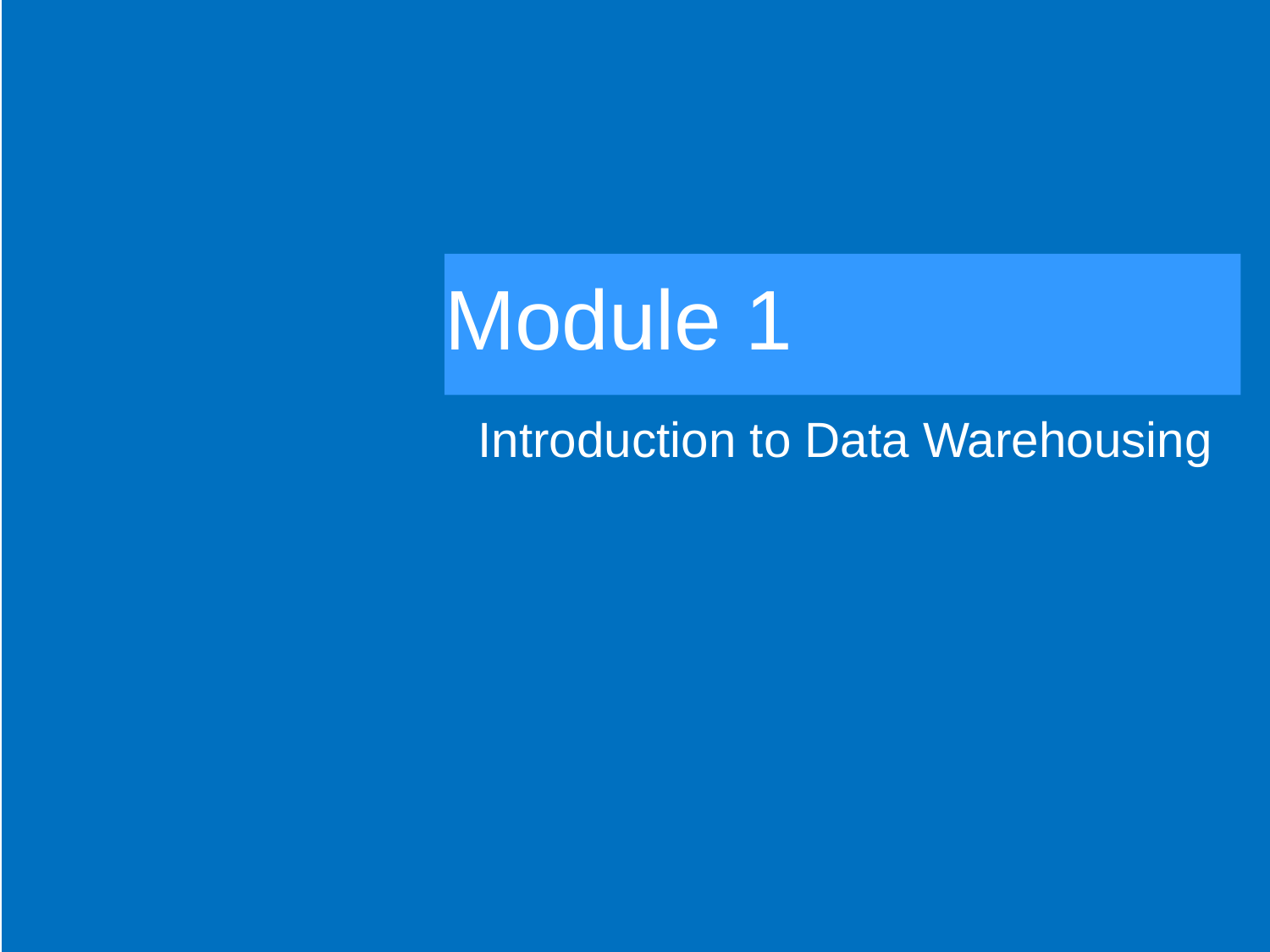

# Module 1
Introduction to Data Warehousing